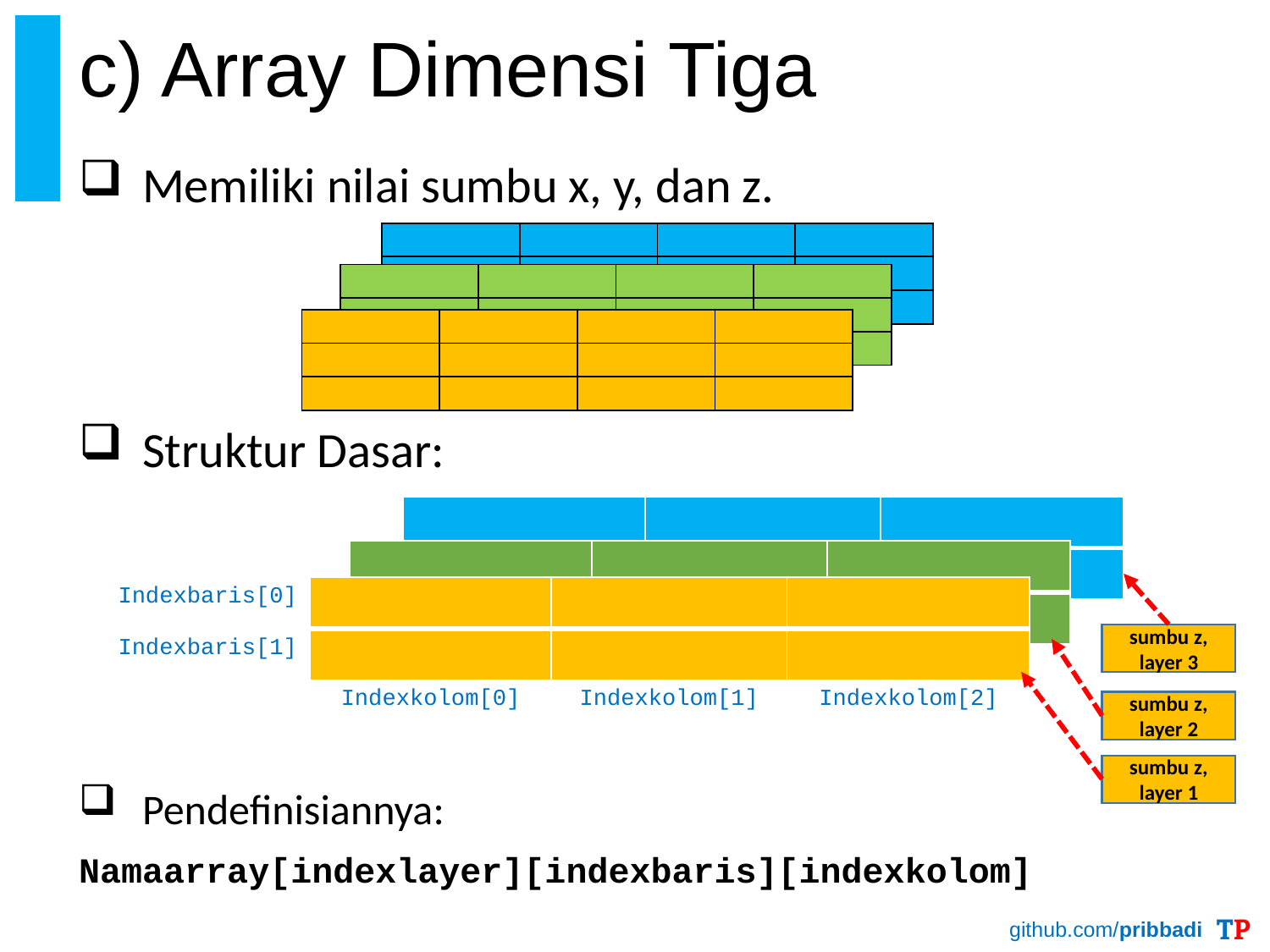

# c) Array Dimensi Tiga
Memiliki nilai sumbu x, y, dan z.

Struktur Dasar:

Pendefinisiannya:
Namaarray[indexlayer][indexbaris][indexkolom]
|  |  |  |  |
| --- | --- | --- | --- |
|  |  |  |  |
|  |  |  |  |
|  |  |  |  |
| --- | --- | --- | --- |
|  |  |  |  |
|  |  |  |  |
|  |  |  |  |
| --- | --- | --- | --- |
|  |  |  |  |
|  |  |  |  |
|  |  |  |  |
| --- | --- | --- | --- |
|  |  |  |  |
|  |  |  |  |
|  |  |  |  |
| --- | --- | --- | --- |
|  |  |  |  |
|  |  |  |  |
| Indexbaris[0] |  |  |  |
| --- | --- | --- | --- |
| Indexbaris[1] |  |  |  |
|  | Indexkolom[0] | Indexkolom[1] | Indexkolom[2] |
sumbu z, layer 3
sumbu z, layer 2
sumbu z, layer 1